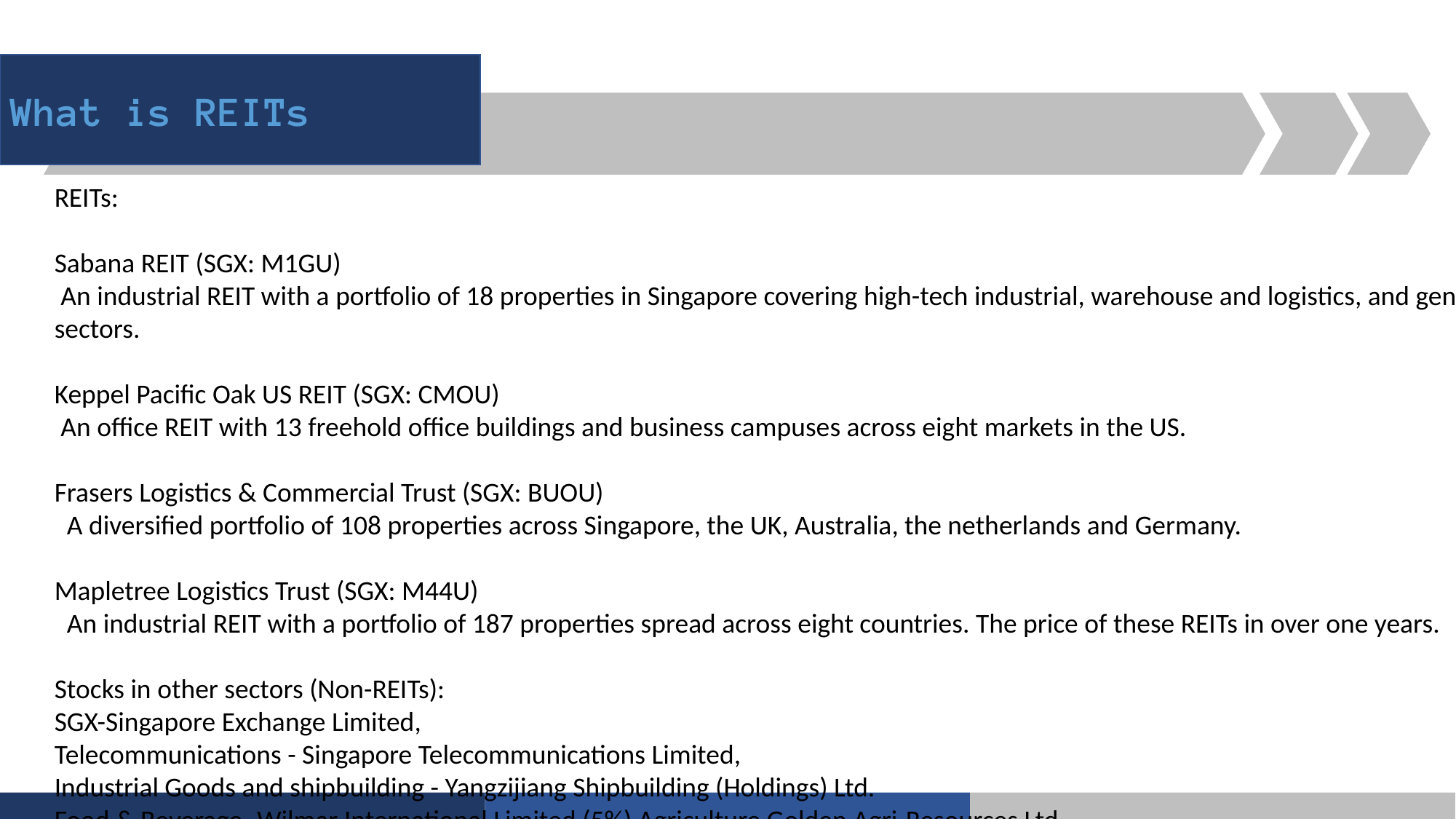

What is REITs

REITs:

Sabana REIT (SGX: M1GU)
 An industrial REIT with a portfolio of 18 properties in Singapore covering high-tech industrial, warehouse and logistics, and general industrial sectors.

Keppel Pacific Oak US REIT (SGX: CMOU)
 An office REIT with 13 freehold office buildings and business campuses across eight markets in the US.

Frasers Logistics & Commercial Trust (SGX: BUOU)
  A diversified portfolio of 108 properties across Singapore, the UK, Australia, the netherlands and Germany.

Mapletree Logistics Trust (SGX: M44U)
  An industrial REIT with a portfolio of 187 properties spread across eight countries. The price of these REITs in over one years.

Stocks in other sectors (Non-REITs):
SGX-Singapore Exchange Limited,
Telecommunications - Singapore Telecommunications Limited,
Industrial Goods and shipbuilding - Yangzijiang Shipbuilding (Holdings) Ltd.
Food & Beverage- Wilmar International Limited (5%) Agriculture Golden Agri-Resources Ltd
Transportation-Singapore Airlines Limited
Utilities-Sembcorp Industries Ltd
Services-United Overseas Insurance Limited

Real-estate Stocks:
Keppel Ltd.
CapitaLand Investment Limited
City Developments Limited